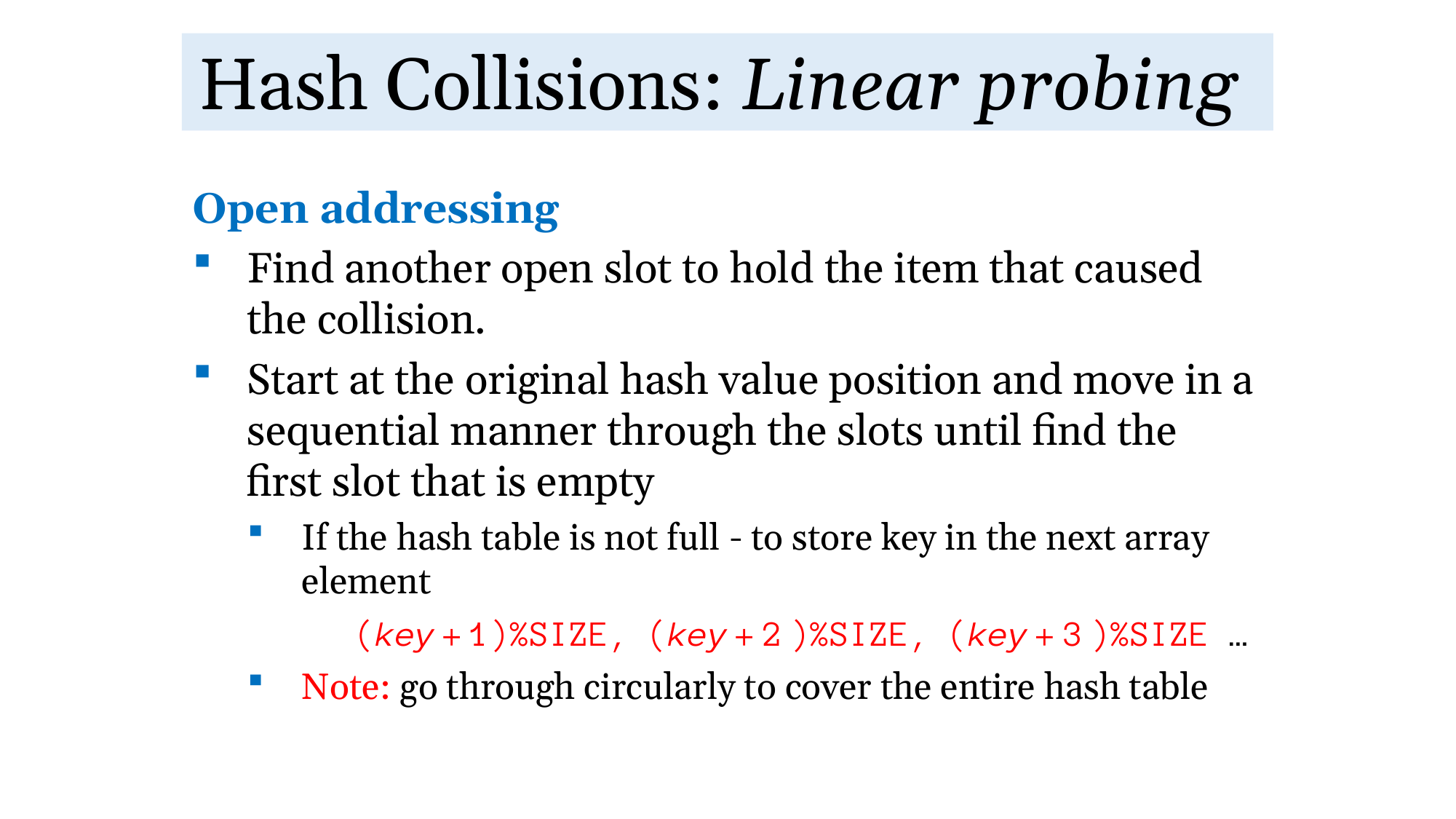

# Hash Collisions: Linear probing
Open addressing
Find another open slot to hold the item that caused the collision.
Start at the original hash value position and move in a sequential manner through the slots until find the first slot that is empty
If the hash table is not full - to store key in the next array element
	(key+1)%SIZE, (key+2)%SIZE, (key+3)%SIZE …
Note: go through circularly to cover the entire hash table